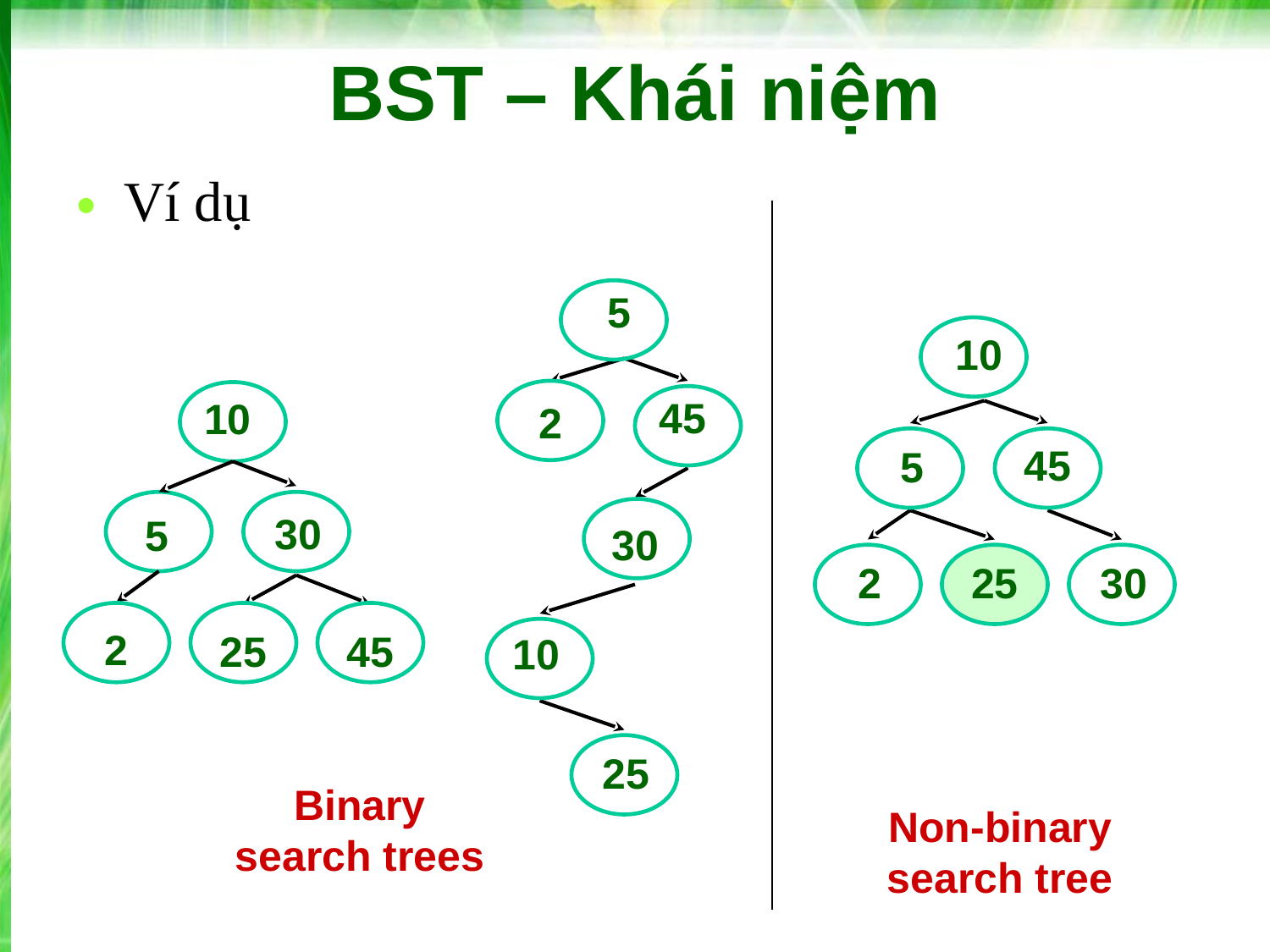

# BST – Khái niệm
Ví dụ
5

10

45
10

2

45
5

30
5
30

25
25
2
30

2
25
45

10

25
Binary search trees
Non-binary search tree
40